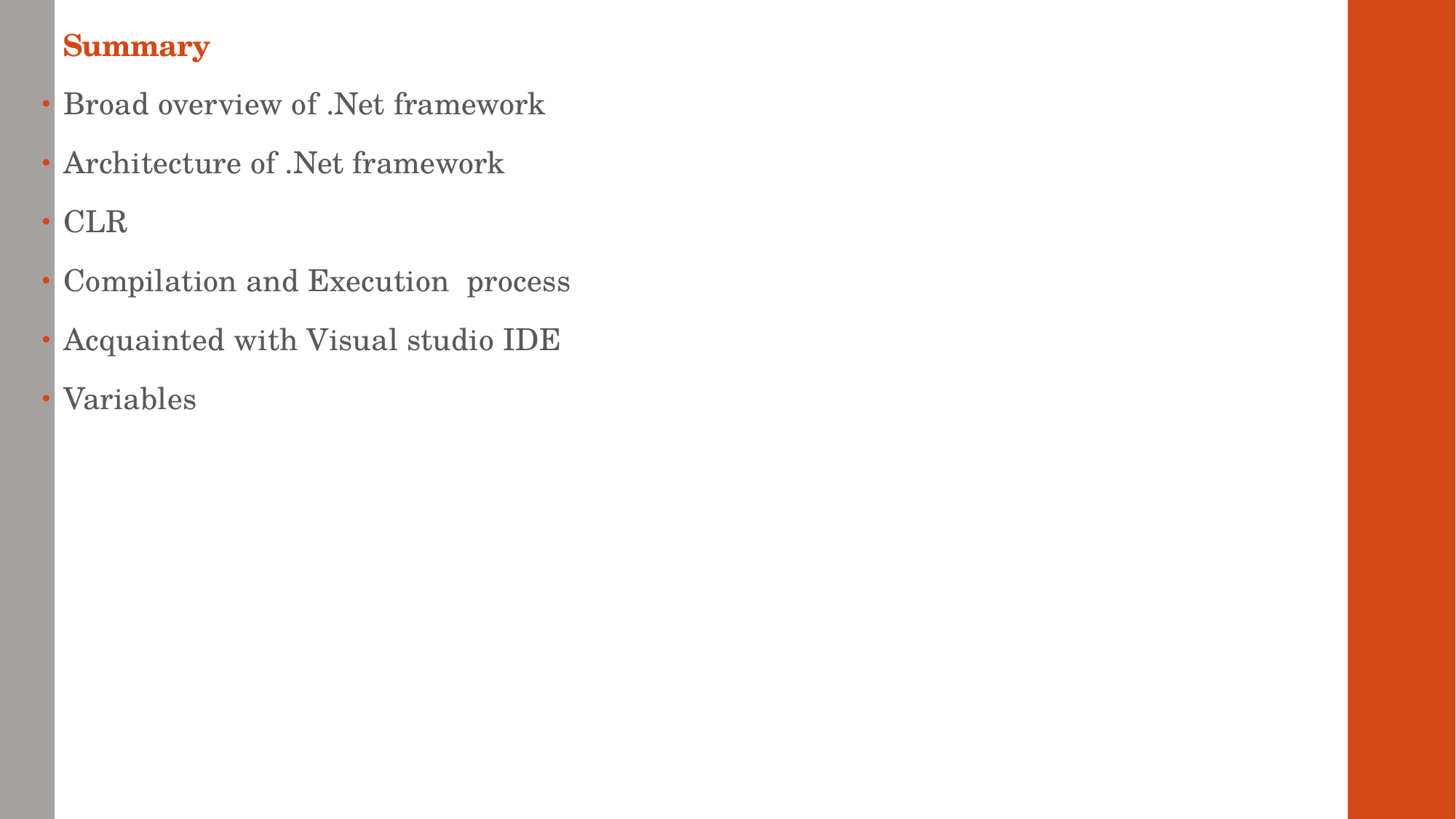

# Summary
Broad overview of .Net framework
Architecture of .Net framework
CLR
Compilation and Execution  process
Acquainted with Visual studio IDE
Variables